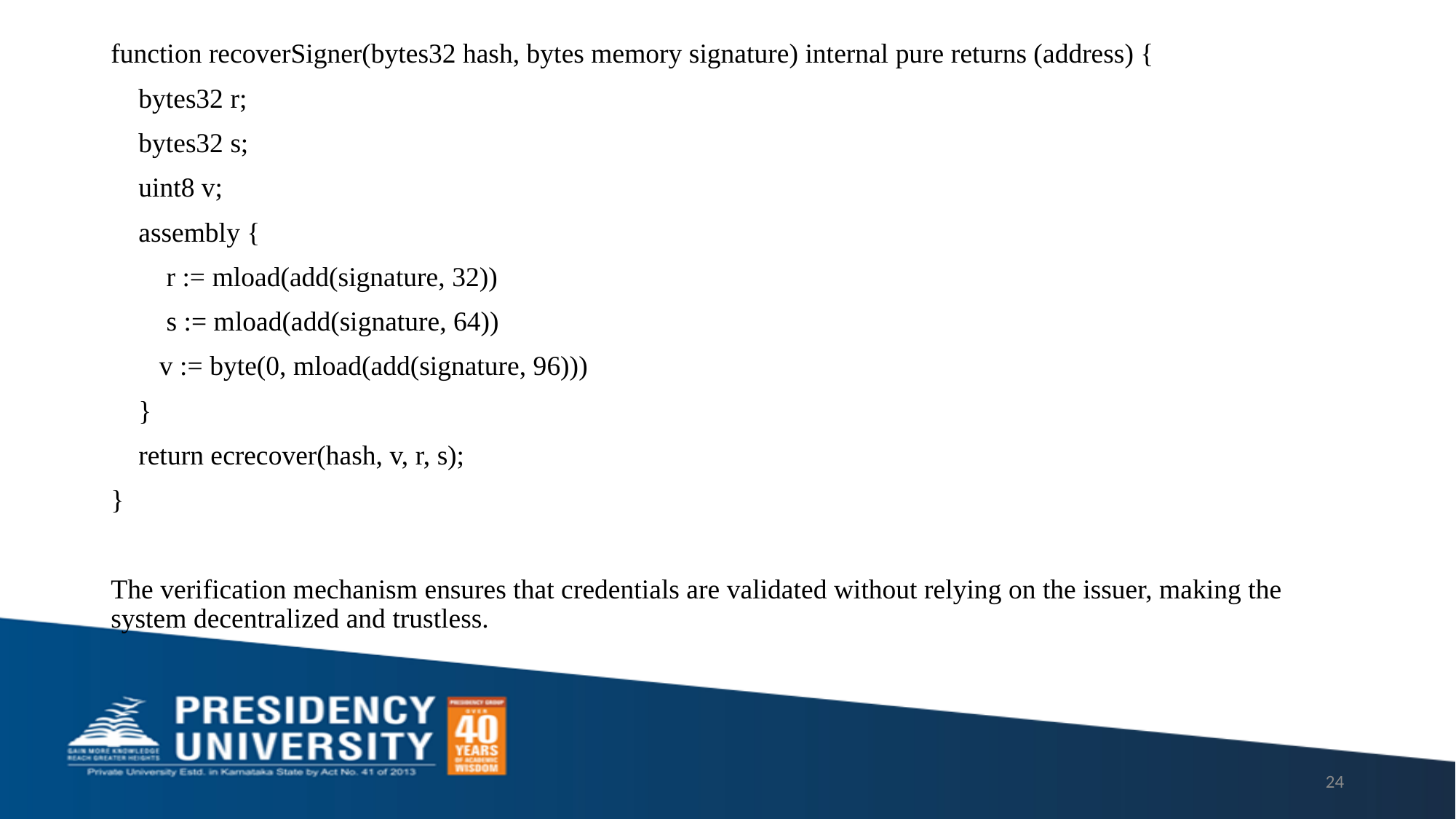

function recoverSigner(bytes32 hash, bytes memory signature) internal pure returns (address) {
    bytes32 r;
    bytes32 s;
    uint8 v;
    assembly {
        r := mload(add(signature, 32))
        s := mload(add(signature, 64))
       v := byte(0, mload(add(signature, 96)))
    }
    return ecrecover(hash, v, r, s);
}

The verification mechanism ensures that credentials are validated without relying on the issuer, making the system decentralized and trustless.
24